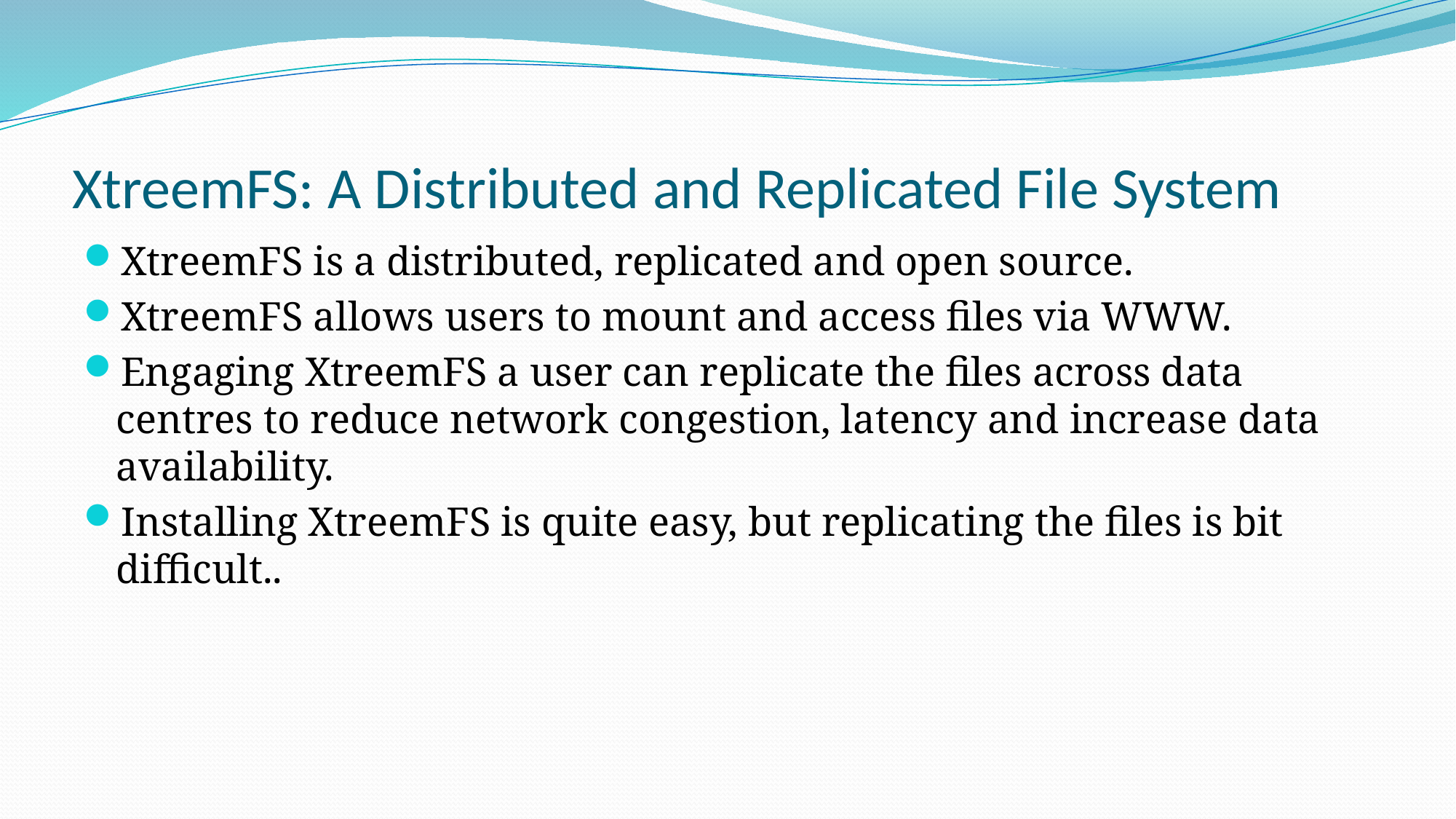

# XtreemFS: A Distributed and Replicated File System
XtreemFS is a distributed, replicated and open source.
XtreemFS allows users to mount and access files via WWW.
Engaging XtreemFS a user can replicate the files across data centres to reduce network congestion, latency and increase data availability.
Installing XtreemFS is quite easy, but replicating the files is bit difficult..